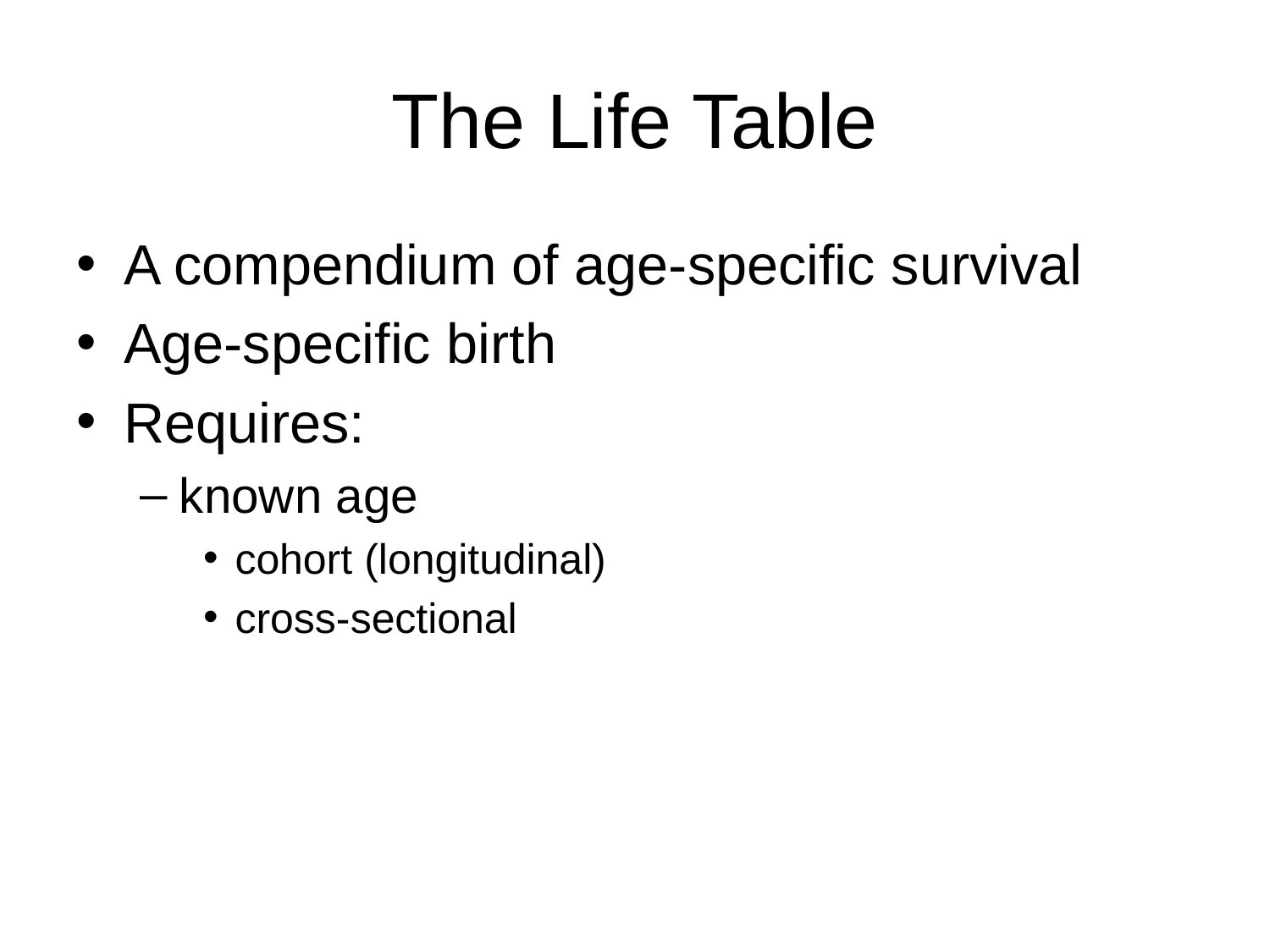

# The Life Table
A compendium of age-specific survival
Age-specific birth
Requires:
known age
cohort (longitudinal)
cross-sectional